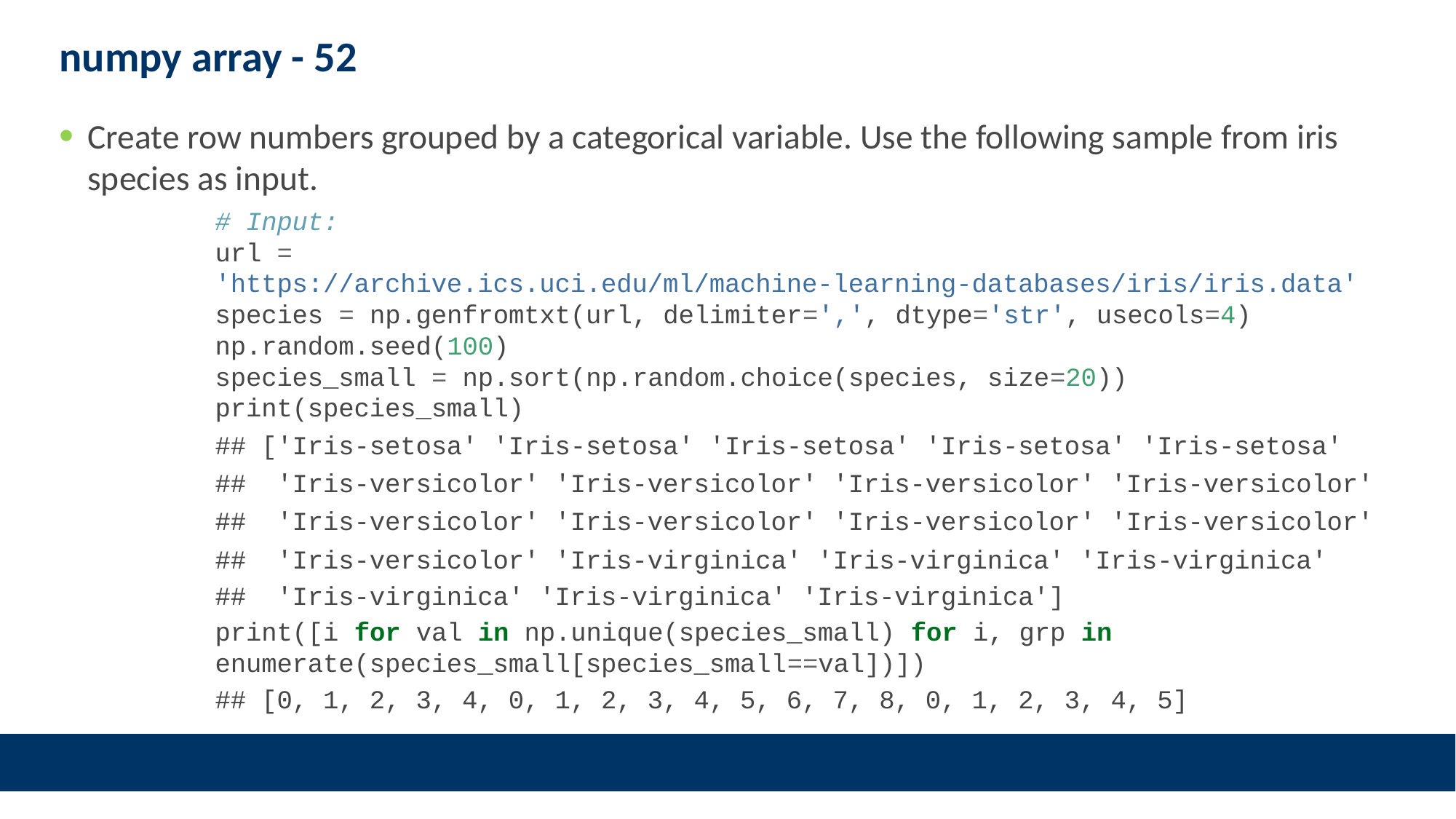

# numpy array - 52
Create row numbers grouped by a categorical variable. Use the following sample from iris species as input.
# Input: url = 'https://archive.ics.uci.edu/ml/machine-learning-databases/iris/iris.data' species = np.genfromtxt(url, delimiter=',', dtype='str', usecols=4) np.random.seed(100) species_small = np.sort(np.random.choice(species, size=20)) print(species_small)
## ['Iris-setosa' 'Iris-setosa' 'Iris-setosa' 'Iris-setosa' 'Iris-setosa'
##  'Iris-versicolor' 'Iris-versicolor' 'Iris-versicolor' 'Iris-versicolor'
##  'Iris-versicolor' 'Iris-versicolor' 'Iris-versicolor' 'Iris-versicolor'
##  'Iris-versicolor' 'Iris-virginica' 'Iris-virginica' 'Iris-virginica'
##  'Iris-virginica' 'Iris-virginica' 'Iris-virginica']
print([i for val in np.unique(species_small) for i, grp in enumerate(species_small[species_small==val])])
## [0, 1, 2, 3, 4, 0, 1, 2, 3, 4, 5, 6, 7, 8, 0, 1, 2, 3, 4, 5]